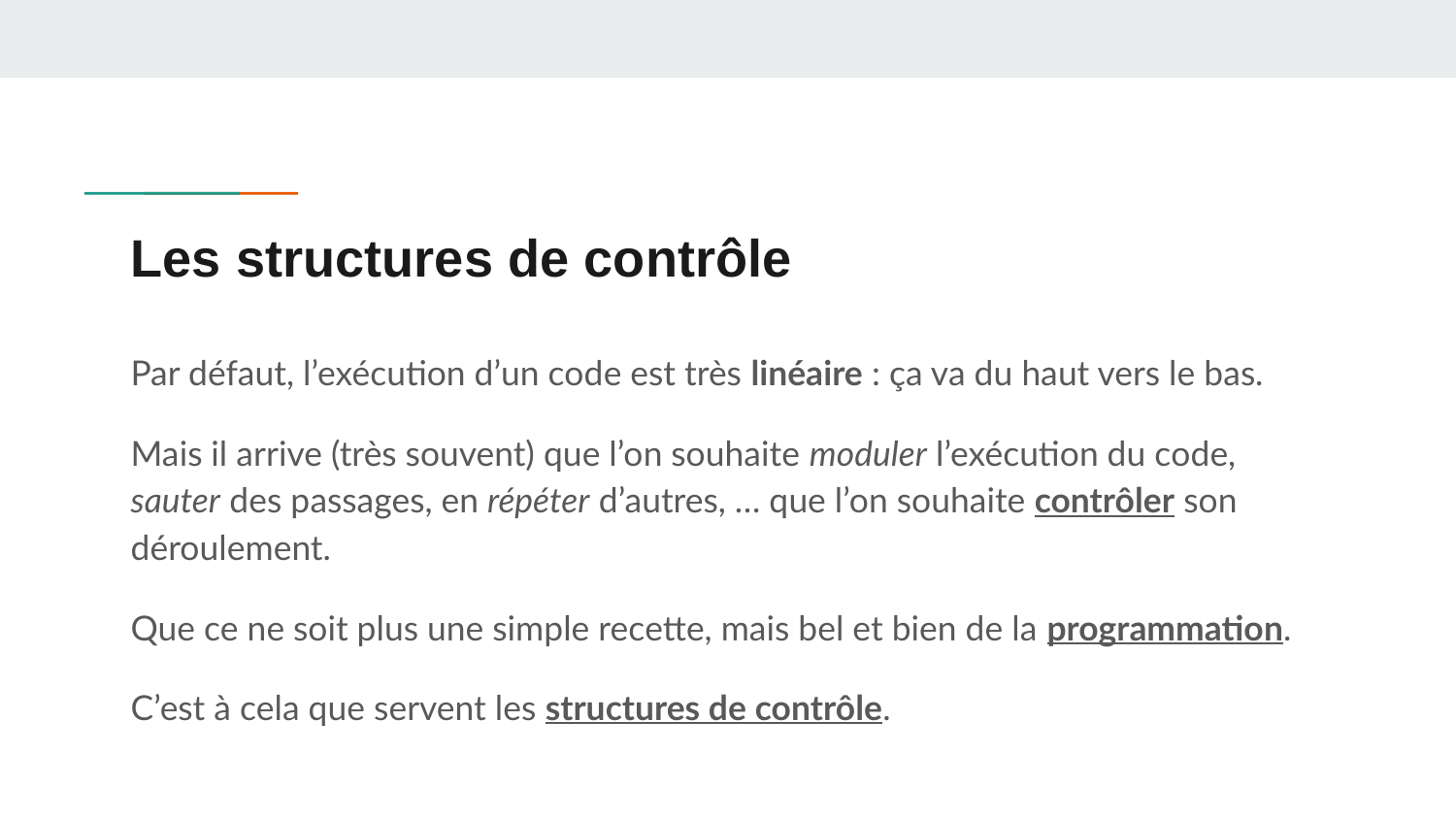

# Les structures de contrôle
Par défaut, l’exécution d’un code est très linéaire : ça va du haut vers le bas.
Mais il arrive (très souvent) que l’on souhaite moduler l’exécution du code, sauter des passages, en répéter d’autres, … que l’on souhaite contrôler son déroulement.
Que ce ne soit plus une simple recette, mais bel et bien de la programmation.
C’est à cela que servent les structures de contrôle.